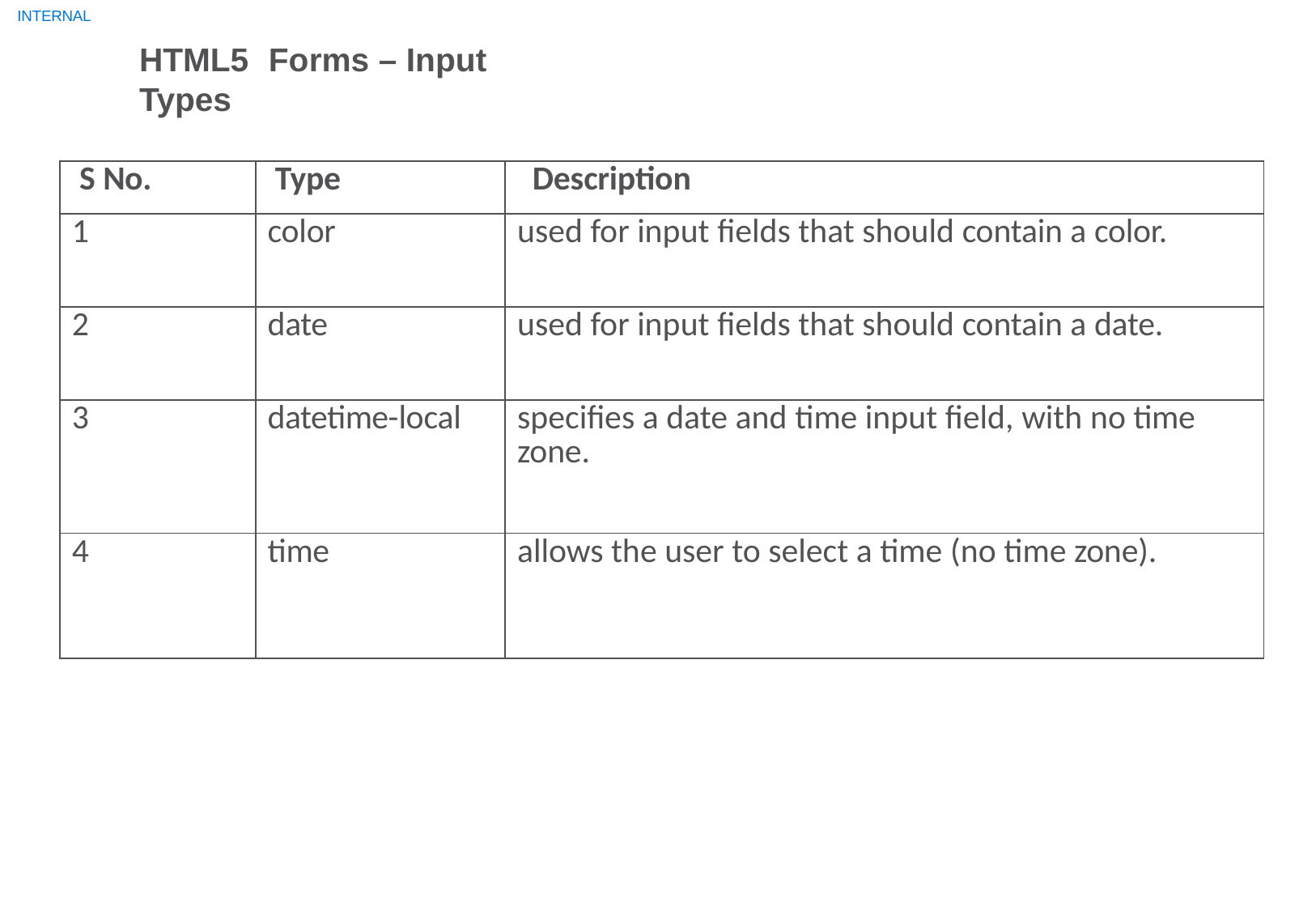

INTERNAL
# HTML5	Forms – Input Types
| S No. | Type | Description |
| --- | --- | --- |
| 1 | color | used for input fields that should contain a color. |
| 2 | date | used for input fields that should contain a date. |
| 3 | datetime-local | specifies a date and time input field, with no time zone. |
| 4 | time | allows the user to select a time (no time zone). |